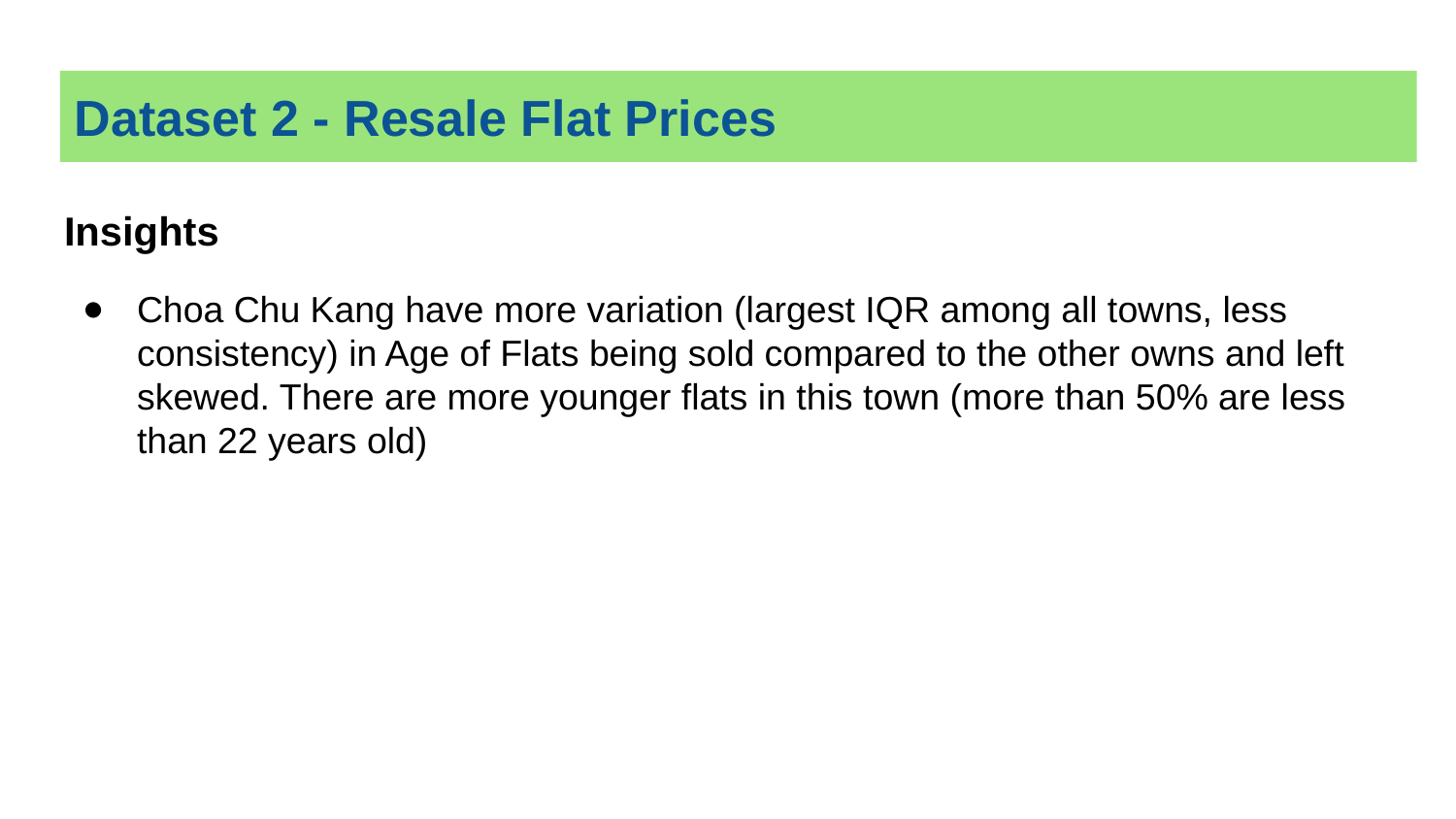

# Dataset 2 - Resale Flat Prices
Insights
Choa Chu Kang have more variation (largest IQR among all towns, less consistency) in Age of Flats being sold compared to the other owns and left skewed. There are more younger flats in this town (more than 50% are less than 22 years old)